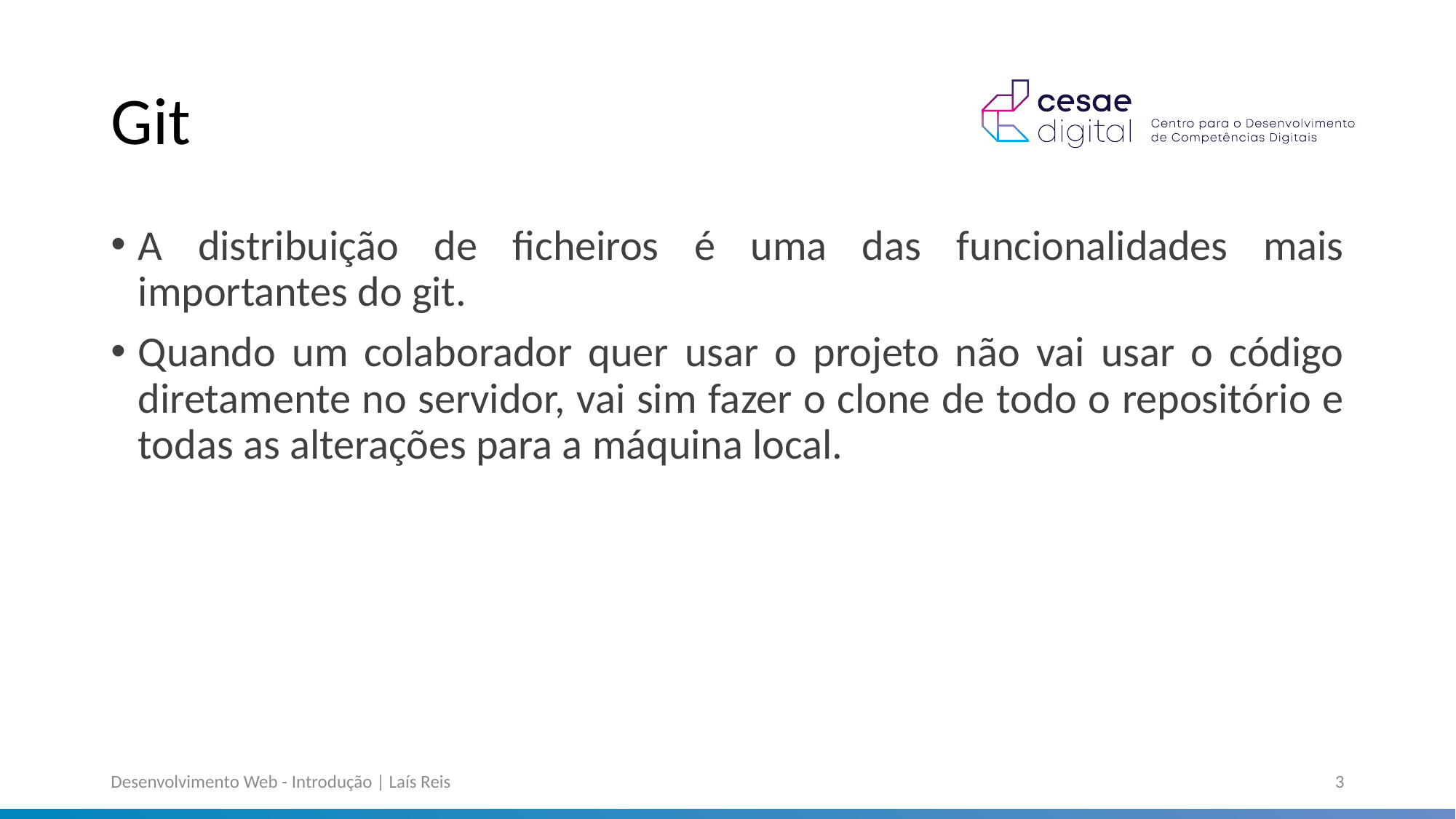

# Git
A distribuição de ficheiros é uma das funcionalidades mais importantes do git.
Quando um colaborador quer usar o projeto não vai usar o código diretamente no servidor, vai sim fazer o clone de todo o repositório e todas as alterações para a máquina local.

Desenvolvimento Web - Introdução | Laís Reis
3